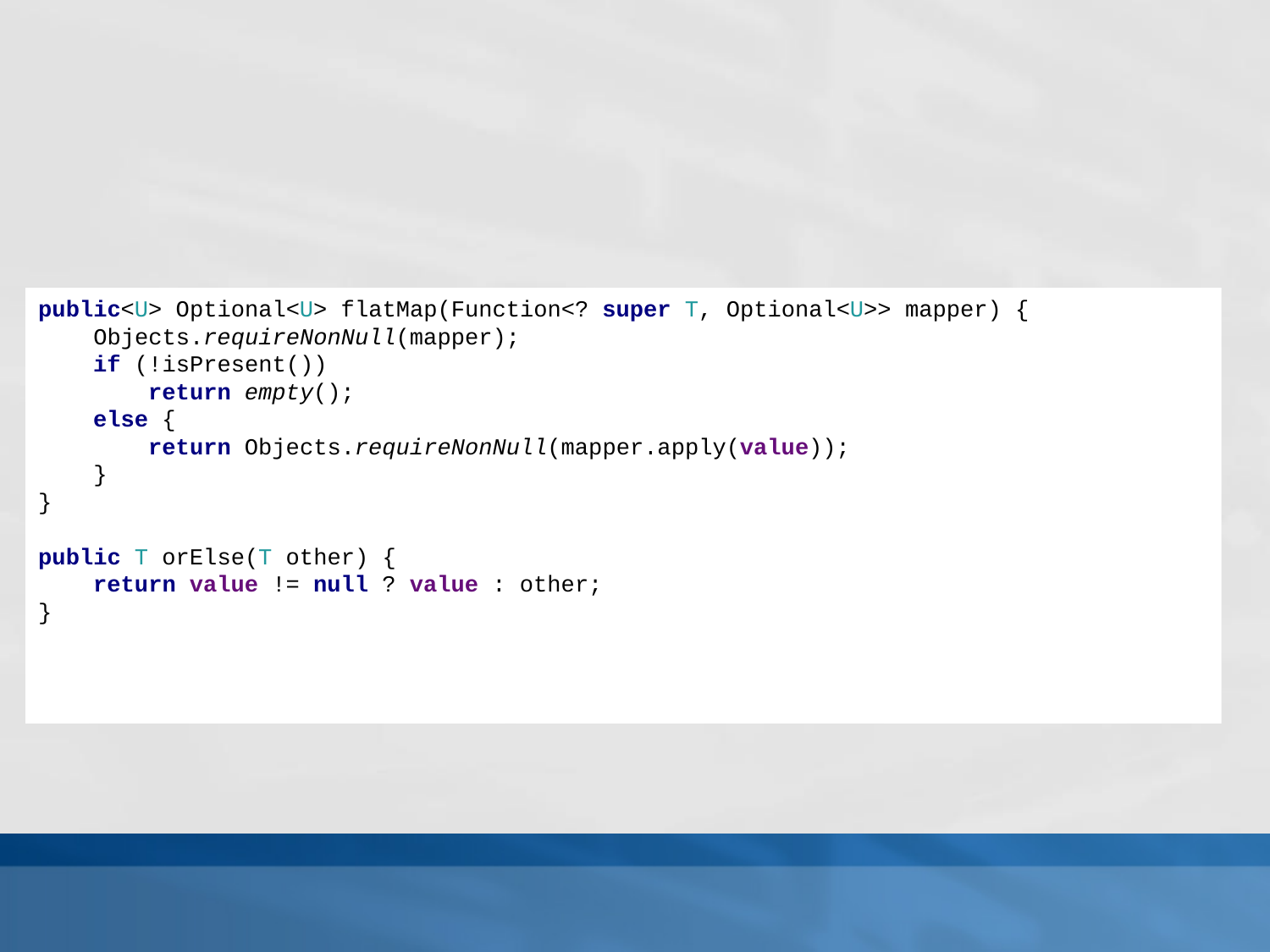

public<U> Optional<U> flatMap(Function<? super T, Optional<U>> mapper) {
    Objects.requireNonNull(mapper);
    if (!isPresent())
        return empty();
    else {
        return Objects.requireNonNull(mapper.apply(value));
    }
}

public T orElse(T other) {
    return value != null ? value : other;
}